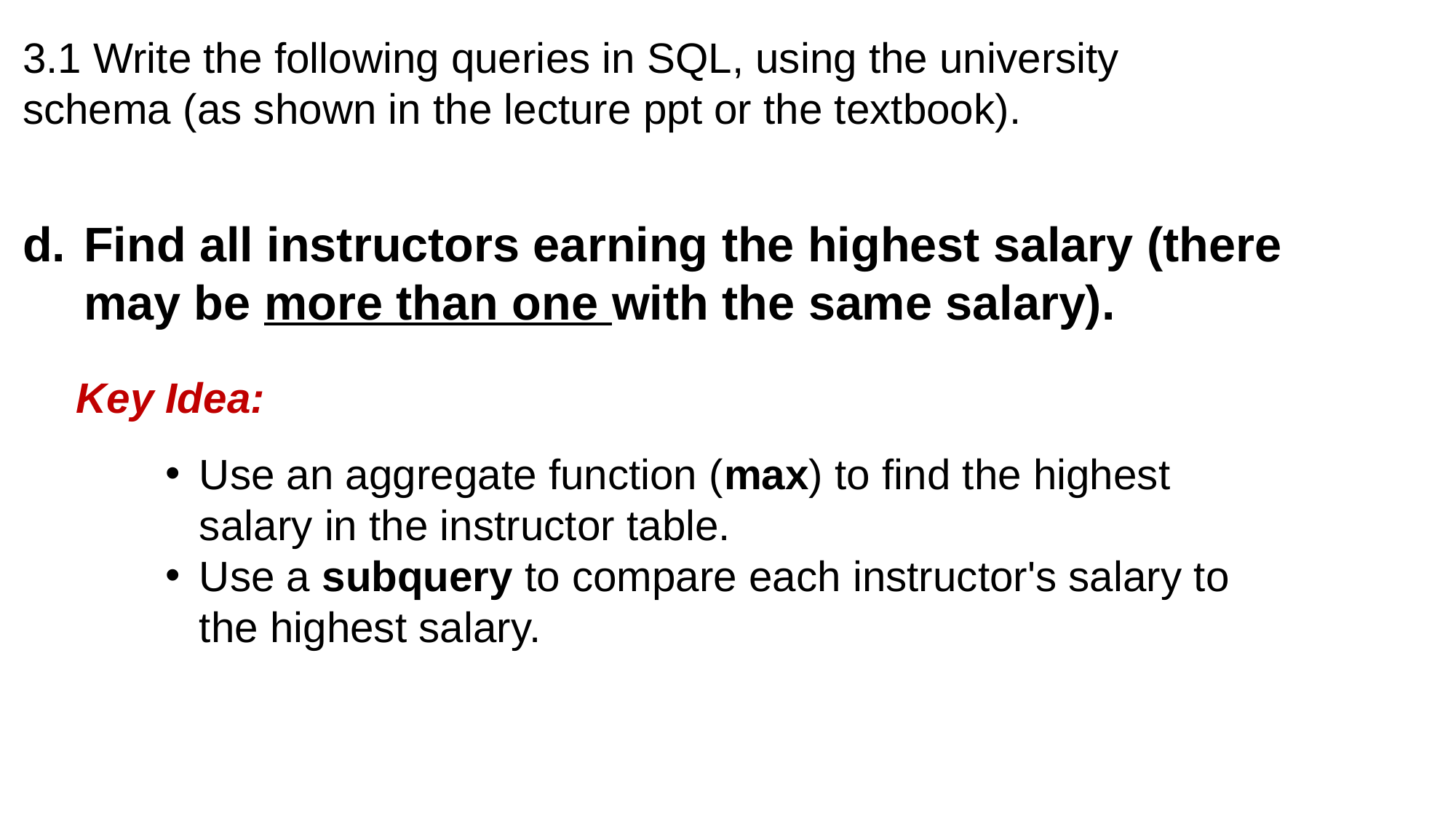

3.1 Write the following queries in SQL, using the university schema (as shown in the lecture ppt or the textbook).
Find all instructors earning the highest salary (there may be more than one with the same salary).
Key Idea:
Use an aggregate function (max) to find the highest salary in the instructor table.
Use a subquery to compare each instructor's salary to the highest salary.